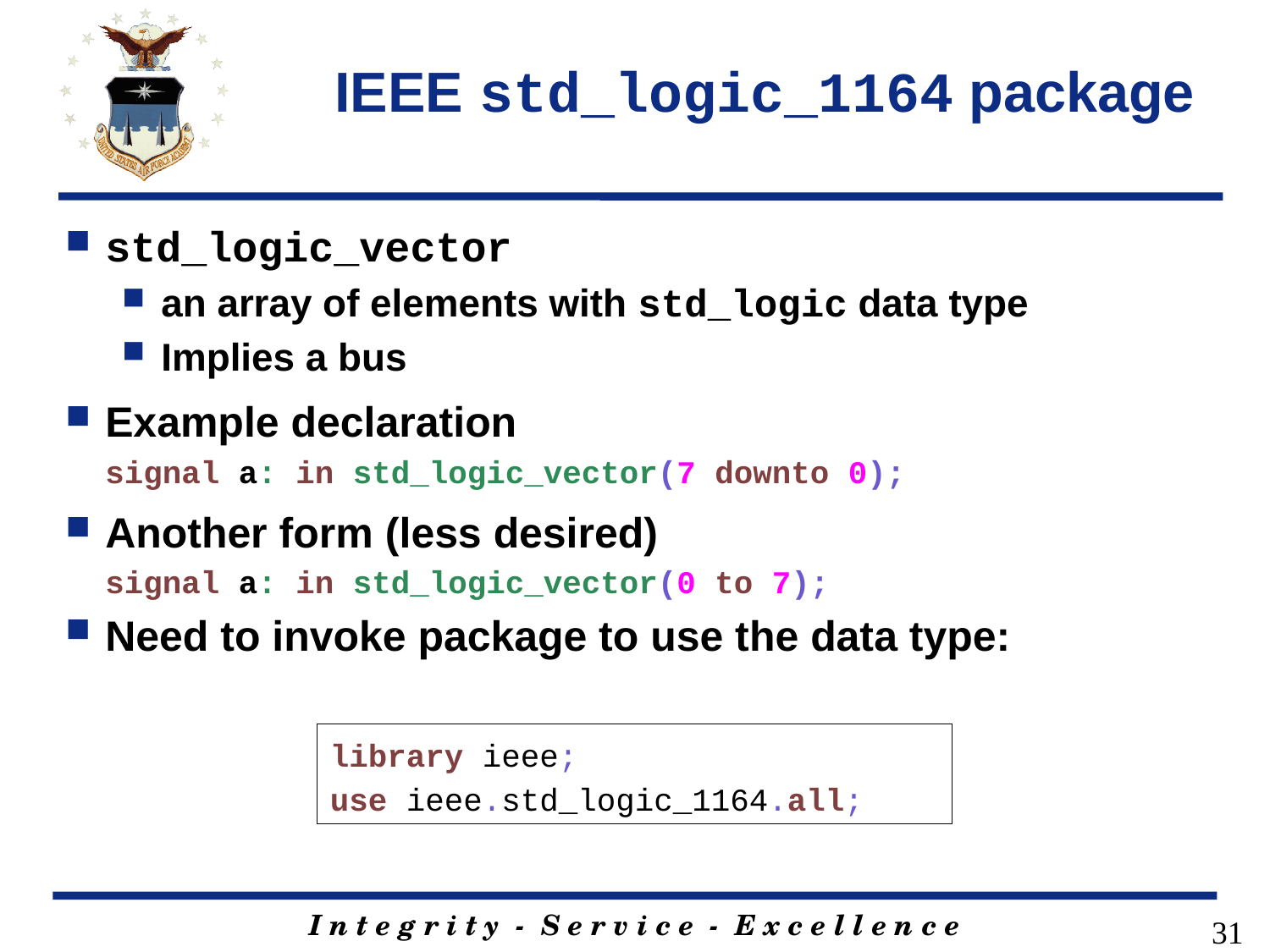

# IEEE std_logic_1164 package
std_logic_vector
an array of elements with std_logic data type
Implies a bus
Example declaration
signal a: in std_logic_vector(7 downto 0);
Another form (less desired)
signal a: in std_logic_vector(0 to 7);
Need to invoke package to use the data type:
library ieee;
use ieee.std_logic_1164.all;

31